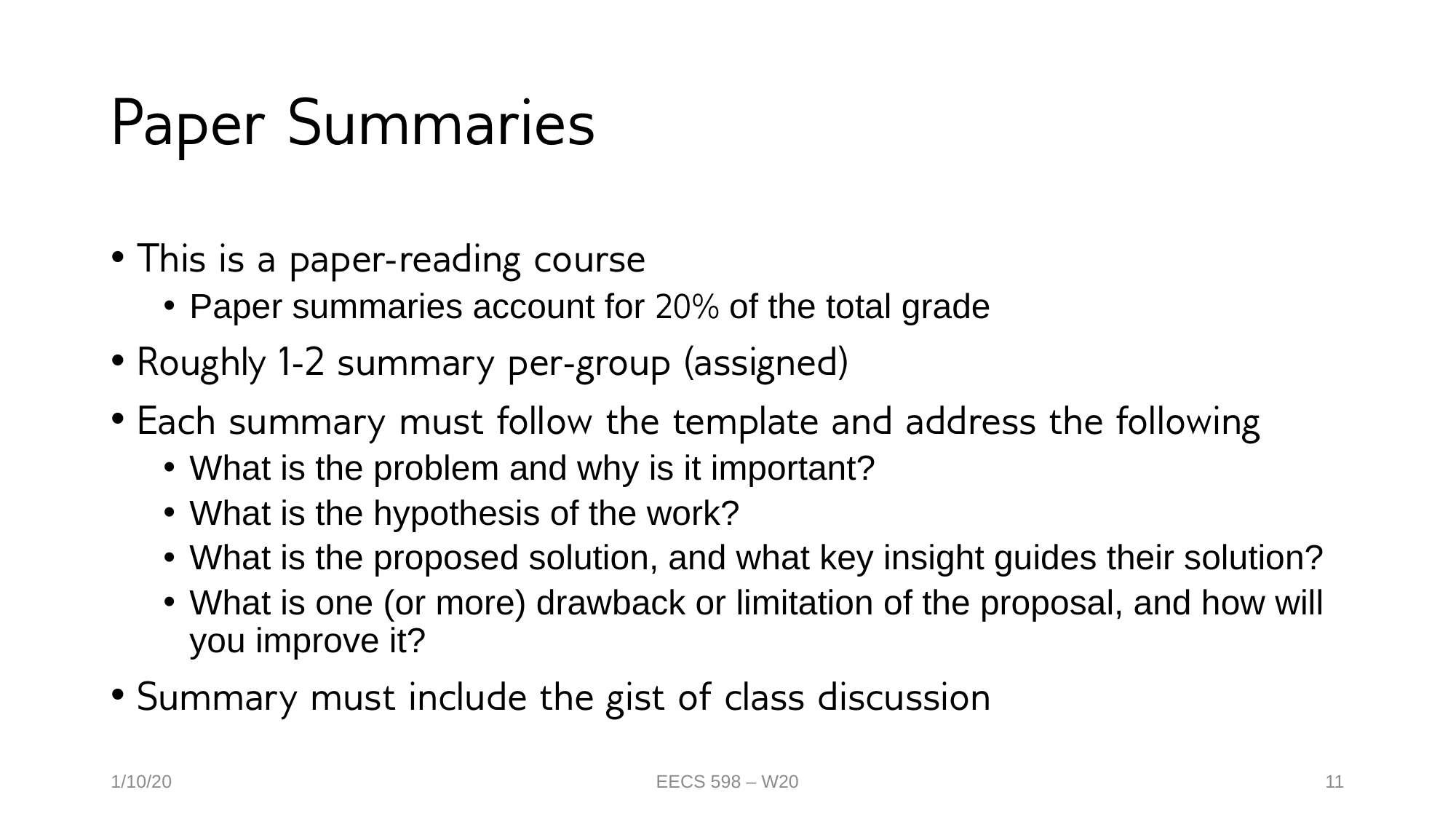

# Paper Summaries
This is a paper-reading course
Paper summaries account for 20% of the total grade
Roughly 1-2 summary per-group (assigned)
Each summary must follow the template and address the following
What is the problem and why is it important?
What is the hypothesis of the work?
What is the proposed solution, and what key insight guides their solution?
What is one (or more) drawback or limitation of the proposal, and how will you improve it?
Summary must include the gist of class discussion
1/10/20
EECS 598 – W20
11